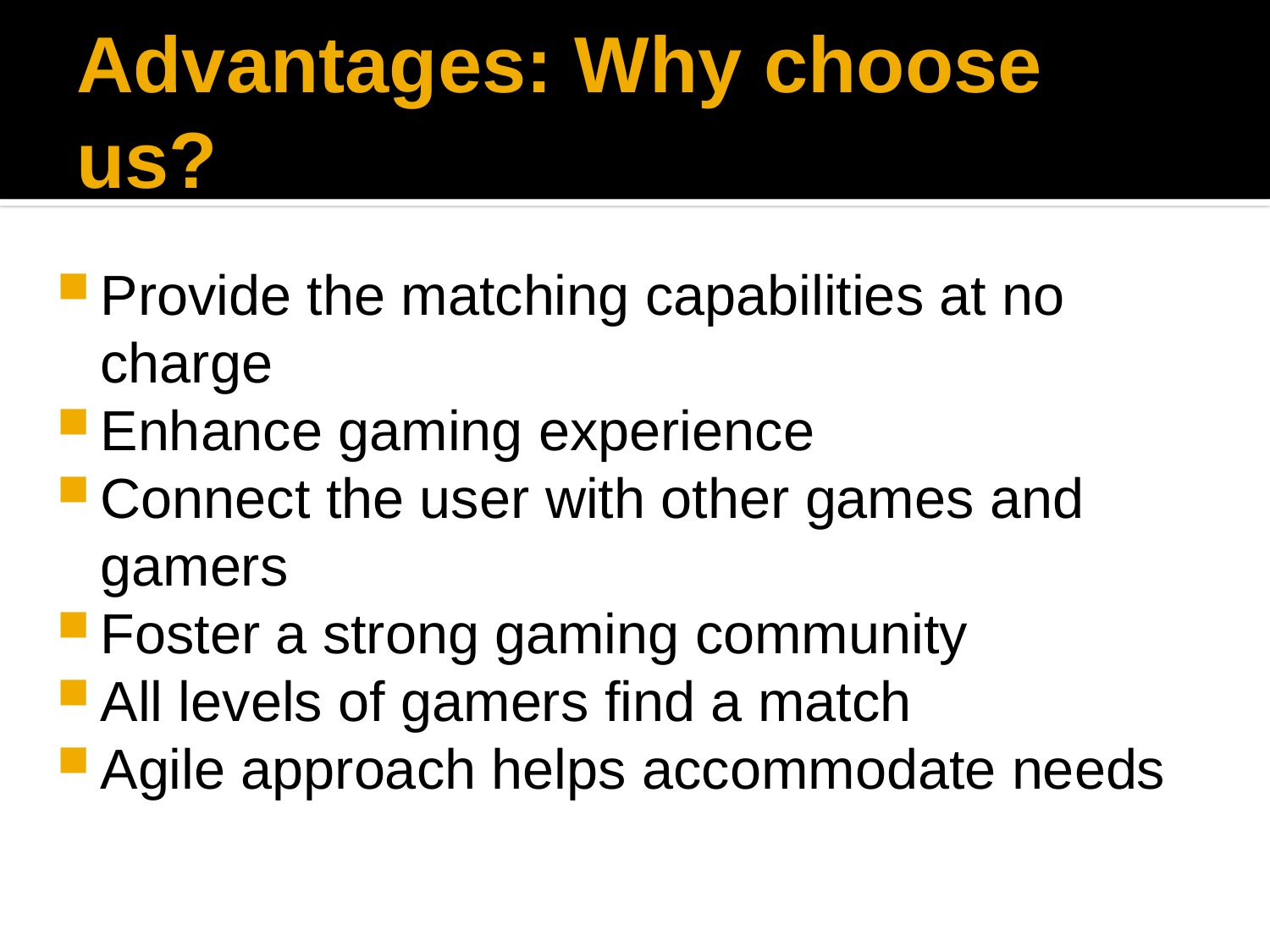

# Advantages: Why choose us?
Provide the matching capabilities at no charge
Enhance gaming experience
Connect the user with other games and gamers
Foster a strong gaming community
All levels of gamers find a match
Agile approach helps accommodate needs